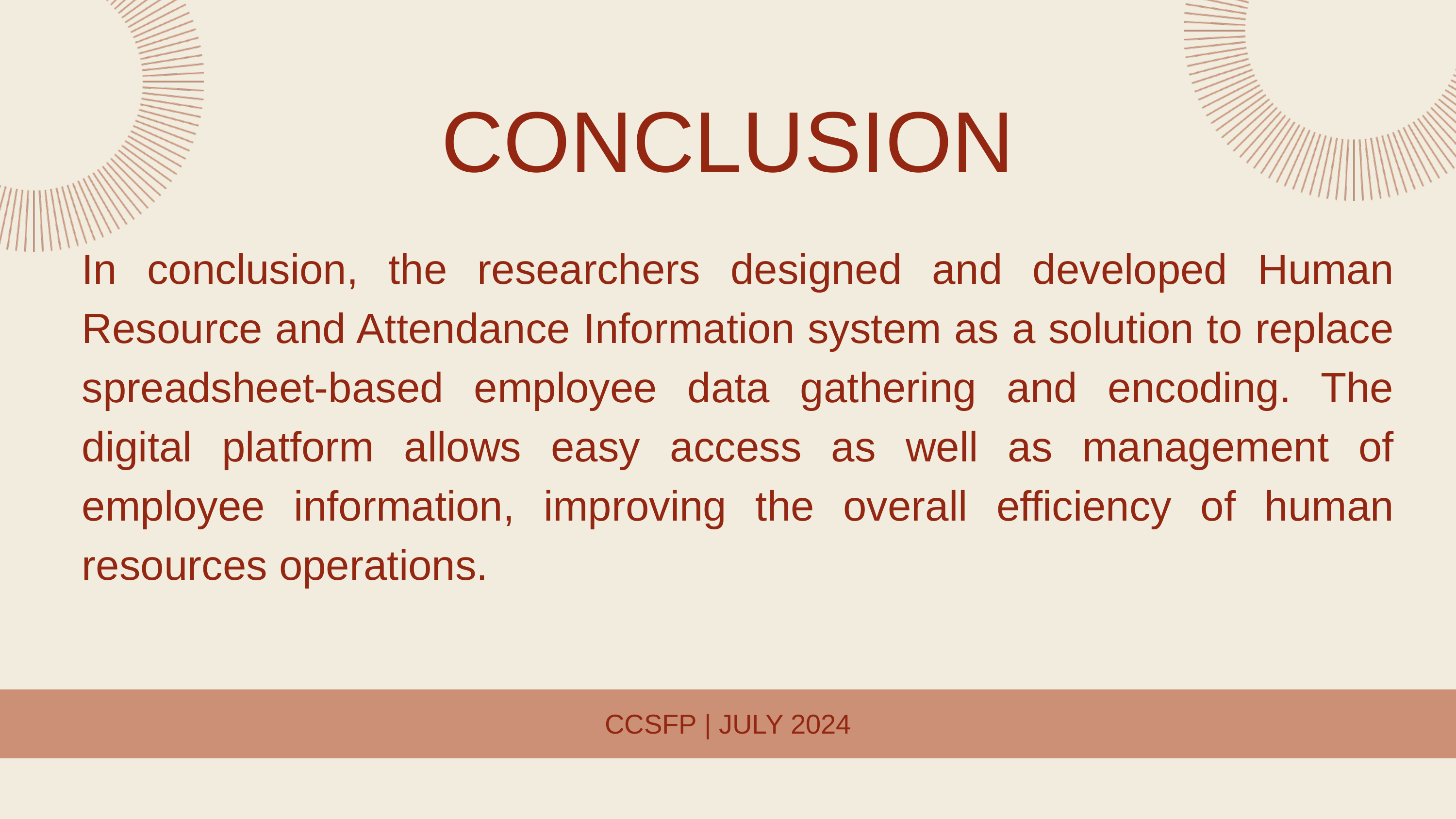

CONCLUSION
In conclusion, the researchers designed and developed Human Resource and Attendance Information system as a solution to replace spreadsheet-based employee data gathering and encoding. The digital platform allows easy access as well as management of employee information, improving the overall efficiency of human resources operations.

CCSFP | JULY 2024